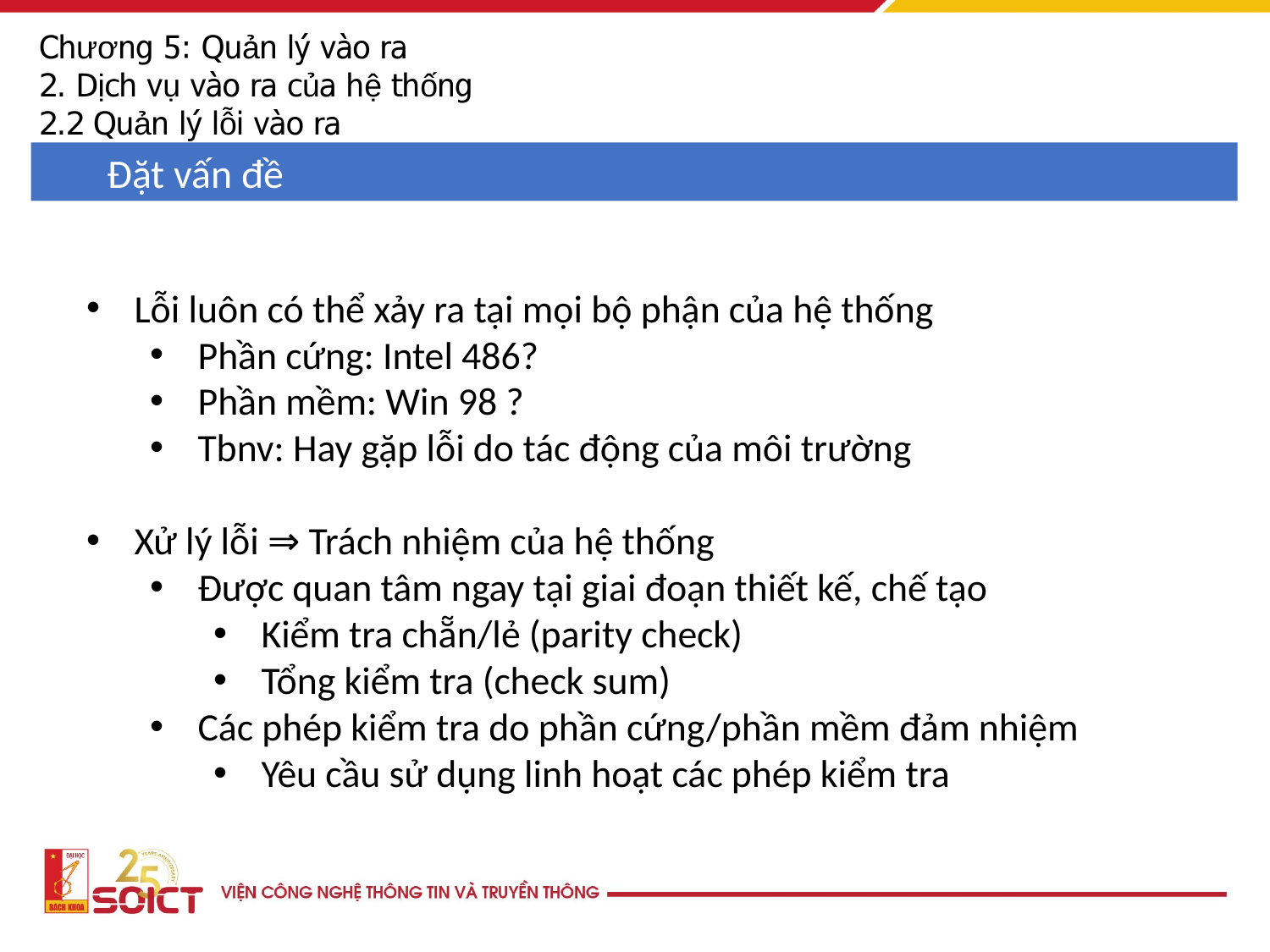

Chương 5: Quản lý vào ra
2. Dịch vụ vào ra của hệ thống
2.2 Quản lý lỗi vào ra
Đặt vấn đề

Lỗi luôn có thể xảy ra tại mọi bộ phận của hệ thống
Phần cứng: Intel 486?
Phần mềm: Win 98 ?
Tbnv: Hay gặp lỗi do tác động của môi trường

Xử lý lỗi ⇒ Trách nhiệm của hệ thống
Được quan tâm ngay tại giai đoạn thiết kế, chế tạo
Kiểm tra chẵn/lẻ (parity check)
Tổng kiểm tra (check sum)
Các phép kiểm tra do phần cứng/phần mềm đảm nhiệm
Yêu cầu sử dụng linh hoạt các phép kiểm tra